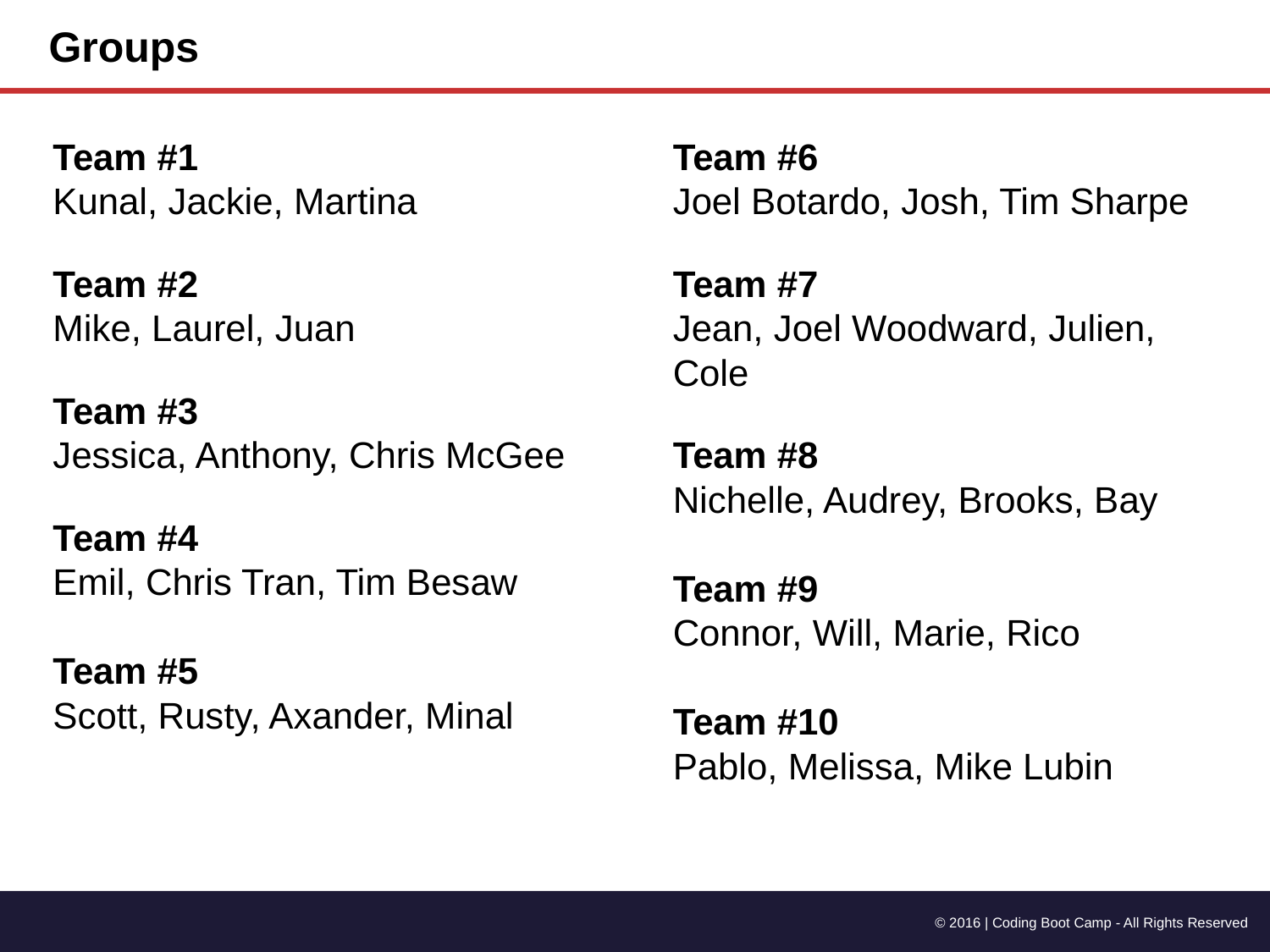

Groups
Team #1
Kunal, Jackie, Martina

Team #2
Mike, Laurel, Juan

Team #3
Jessica, Anthony, Chris McGee

Team #4
Emil, Chris Tran, Tim Besaw

Team #5
Scott, Rusty, Axander, Minal

Team #6
Joel Botardo, Josh, Tim Sharpe

Team #7
Jean, Joel Woodward, Julien, Cole

Team #8
Nichelle, Audrey, Brooks, Bay

Team #9
Connor, Will, Marie, Rico

Team #10
Pablo, Melissa, Mike Lubin